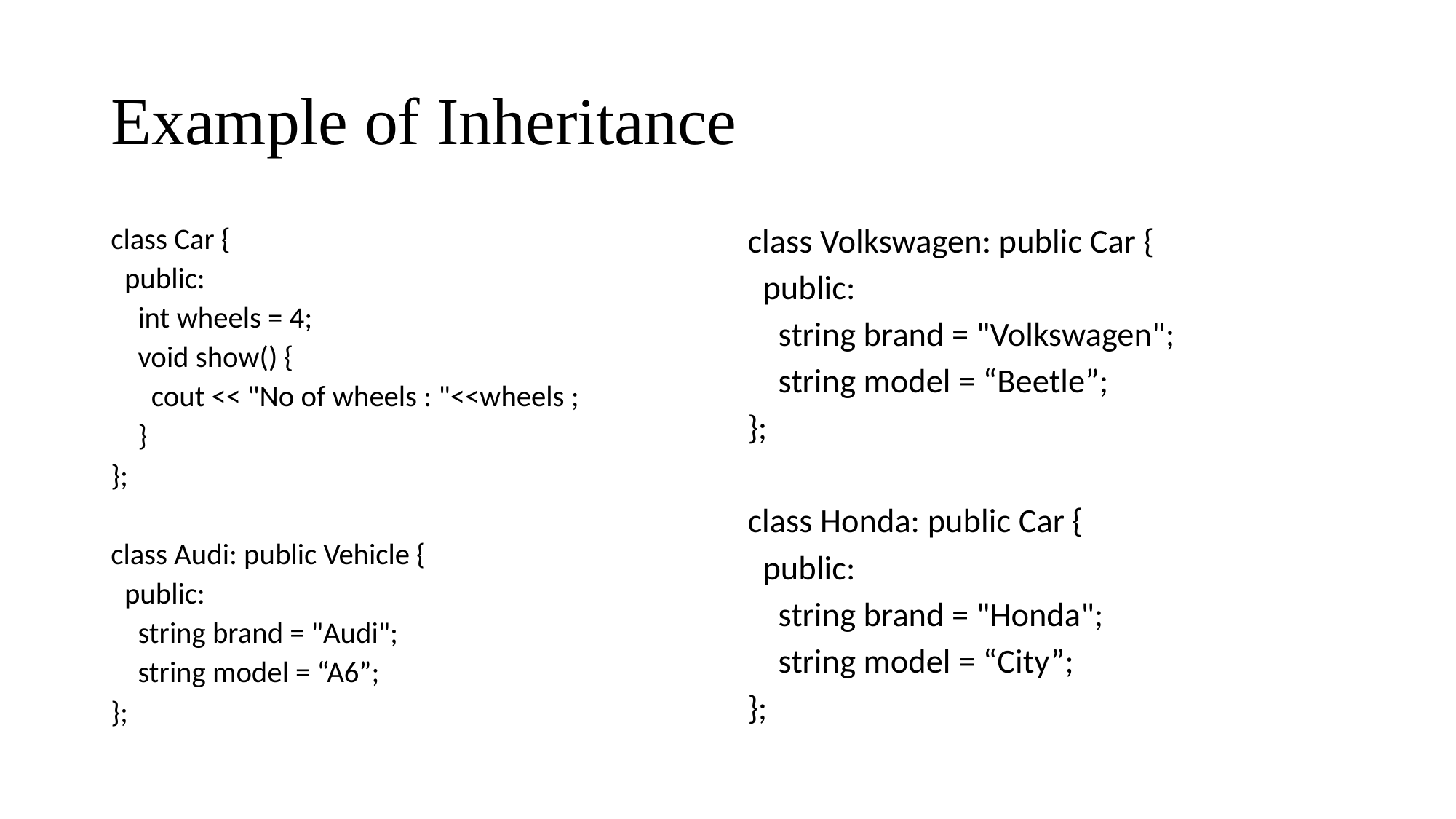

# Example of Inheritance
class Car {
  public:
    int wheels = 4;
    void show() {
      cout << "No of wheels : "<<wheels ;
    }
};

class Audi: public Vehicle {
  public:
    string brand = "Audi";
    string model = “A6”;
};
class Volkswagen: public Car {
  public:
    string brand = "Volkswagen";
    string model = “Beetle”;
};

class Honda: public Car {
  public:
    string brand = "Honda";
    string model = “City”;
};